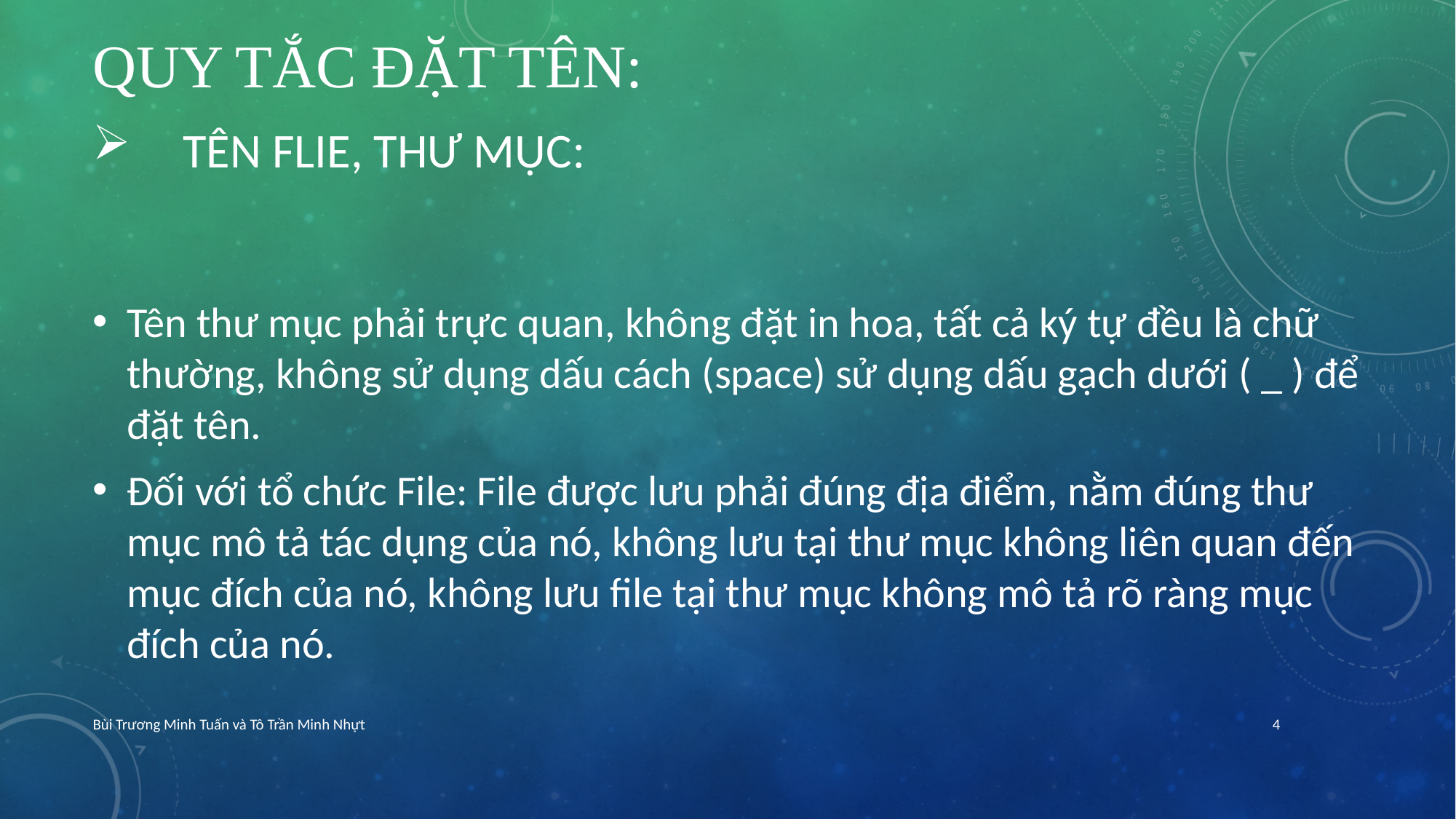

# Quy tắc đặt tên:
  tên flie, thư mục:

Tên thư mục phải trực quan, không đặt in hoa, tất cả ký tự đều là chữ thường, không sử dụng dấu cách (space) sử dụng dấu gạch dưới ( _ ) để đặt tên.
Đối với tổ chức File: File được lưu phải đúng địa điểm, nằm đúng thư mục mô tả tác dụng của nó, không lưu tại thư mục không liên quan đến mục đích của nó, không lưu file tại thư mục không mô tả rõ ràng mục đích của nó.

Bùi Trương Minh Tuấn và Tô Trần Minh Nhựt
4